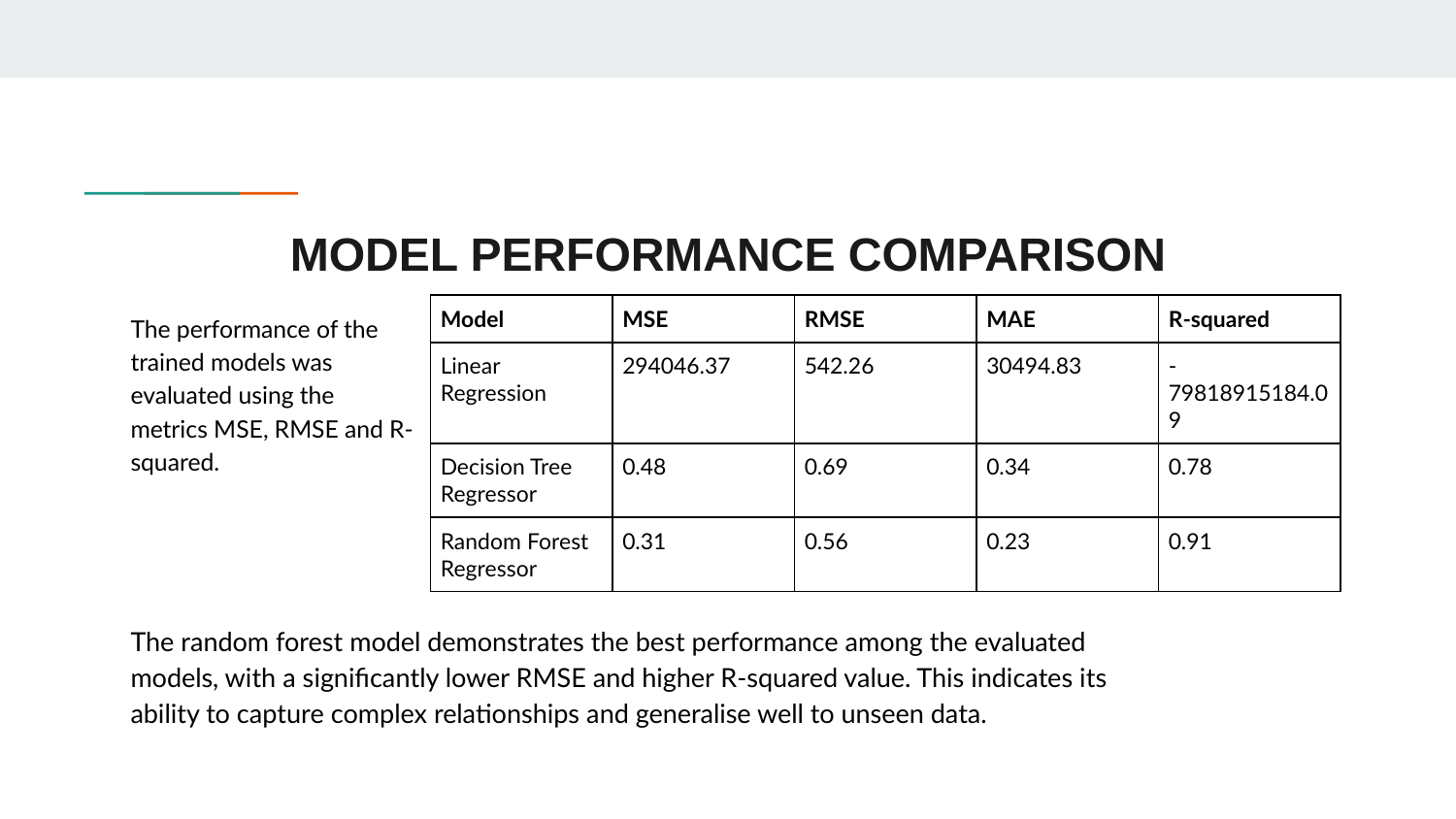

# MODEL PERFORMANCE COMPARISON
The performance of the trained models was evaluated using the metrics MSE, RMSE and R-squared.

| Model | MSE | RMSE | MAE | R-squared |
| --- | --- | --- | --- | --- |
| Linear Regression | 294046.37 | 542.26 | 30494.83 | -79818915184.09 |
| Decision Tree Regressor | 0.48 | 0.69 | 0.34 | 0.78 |
| Random Forest Regressor | 0.31 | 0.56 | 0.23 | 0.91 |
The random forest model demonstrates the best performance among the evaluated models, with a significantly lower RMSE and higher R-squared value. This indicates its ability to capture complex relationships and generalise well to unseen data.